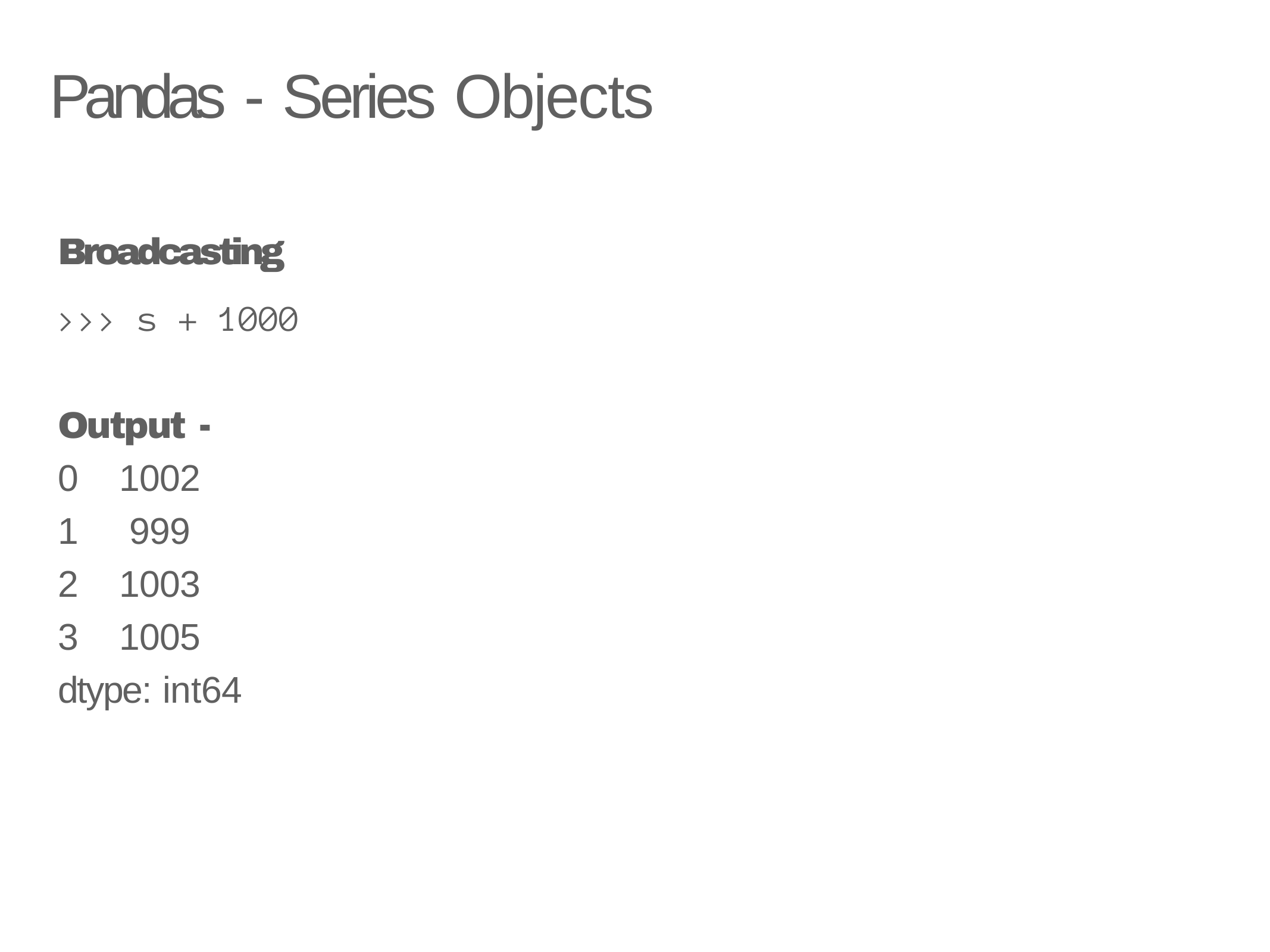

# Pandas - Series Objects
Broadcasting
>>> s + 1000

Output -
0	1002
1	999
2	1003
3	1005
dtype: int64